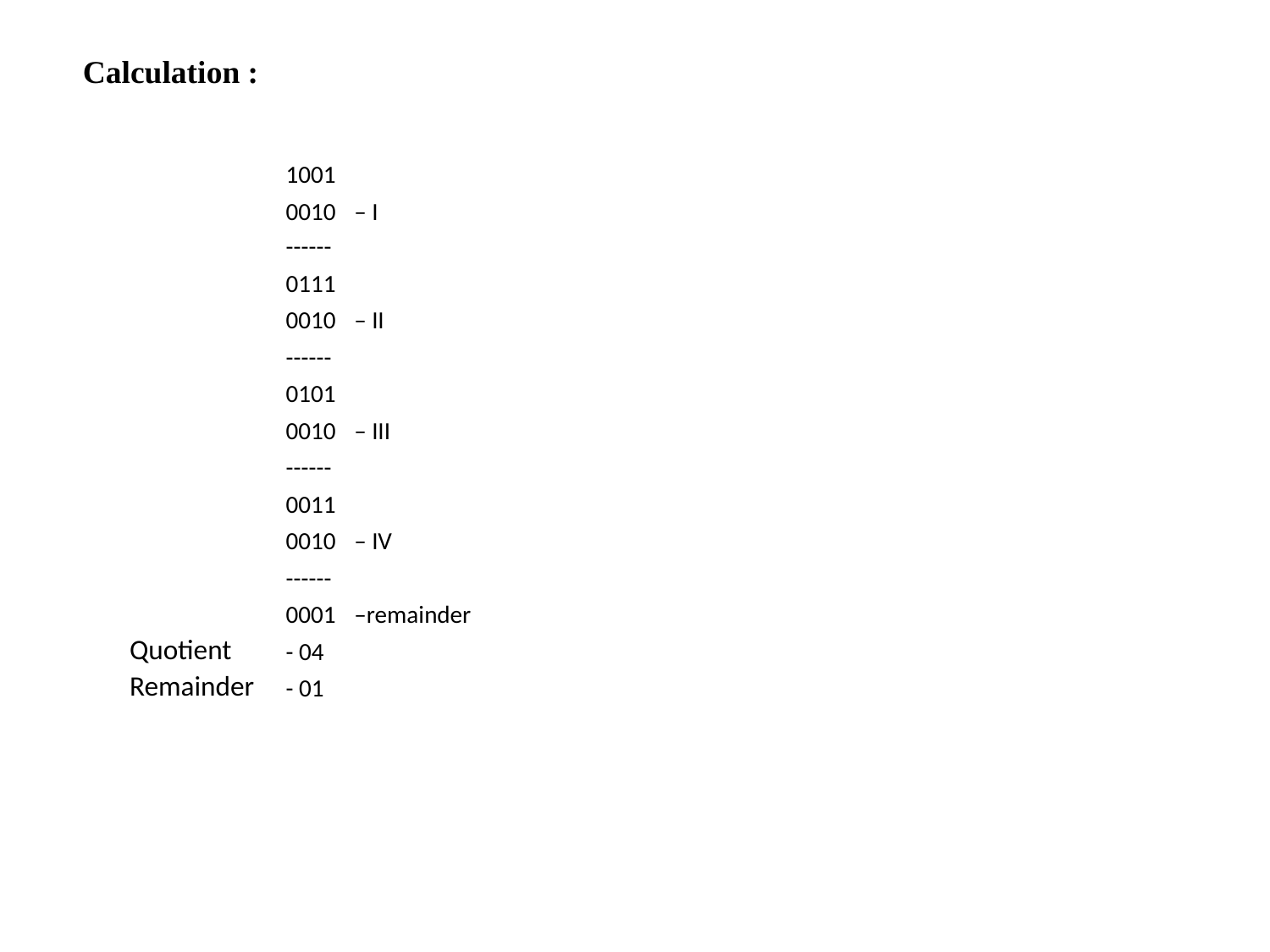

Calculation :
|  | 1001 |  |  |  |  |  |  |  |  |  |  |  |
| --- | --- | --- | --- | --- | --- | --- | --- | --- | --- | --- | --- | --- |
|  | 0010 | – I |  |  |  |  |  |  |  |  |  |  |
|  | ------ |  |  |  |  |  |  |  |  |  |  |  |
|  | 0111 |  |  |  |  |  |  |  |  |  |  |  |
|  | 0010 | – II |  |  |  |  |  |  |  |  |  |  |
|  | ------ |  |  |  |  |  |  |  |  |  |  |  |
|  | 0101 |  |  |  |  |  |  |  |  |  |  |  |
|  | 0010 | – III |  |  |  |  |  |  |  |  |  |  |
|  | ------ |  |  |  |  |  |  |  |  |  |  |  |
|  | 0011 |  |  |  |  |  |  |  |  |  |  |  |
|  | 0010 | – IV |  |  |  |  |  |  |  |  |  |  |
|  | ------ |  |  |  |  |  |  |  |  |  |  |  |
|  | 0001 | –remainder |  |  |  |  |  |  |  |  |  |  |
| Quotient | - 04 |  |  |  |  |  |  |  |  |  |  |  |
| Remainder | - 01 |  |  |  |  |  |  |  |  |  |  |  |